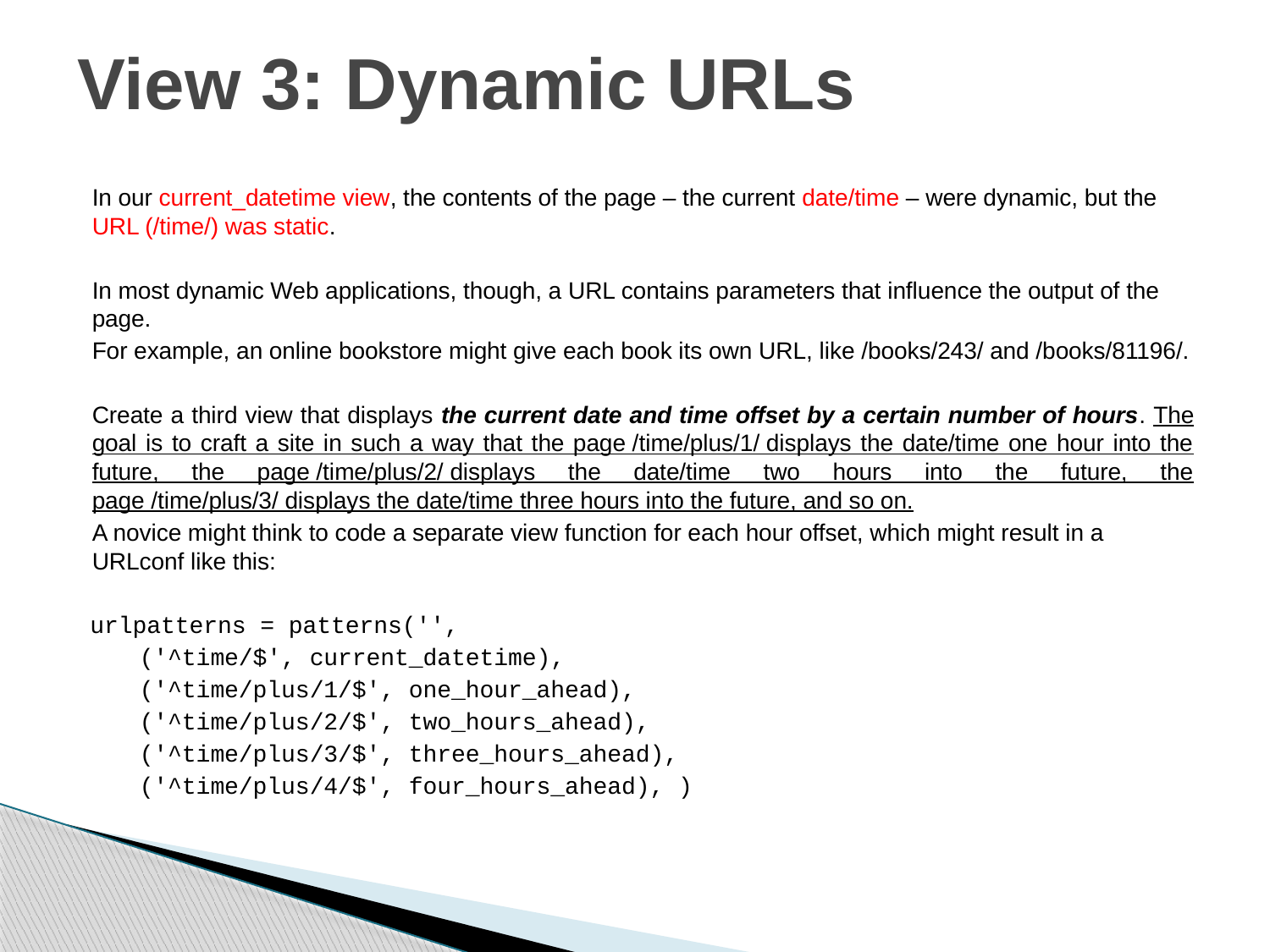

# View 3: Dynamic URLs
In our current_datetime view, the contents of the page – the current date/time – were dynamic, but the URL (/time/) was static.

In most dynamic Web applications, though, a URL contains parameters that influence the output of the page.
For example, an online bookstore might give each book its own URL, like /books/243/ and /books/81196/.

Create a third view that displays the current date and time offset by a certain number of hours. The goal is to craft a site in such a way that the page /time/plus/1/ displays the date/time one hour into the future, the page /time/plus/2/ displays the date/time two hours into the future, the page /time/plus/3/ displays the date/time three hours into the future, and so on.
A novice might think to code a separate view function for each hour offset, which might result in a URLconf like this:

 urlpatterns = patterns('',
    	('^time/$', current_datetime),
    	('^time/plus/1/$', one_hour_ahead),
	('^time/plus/2/$', two_hours_ahead),
	('^time/plus/3/$', three_hours_ahead),
	('^time/plus/4/$', four_hours_ahead), )